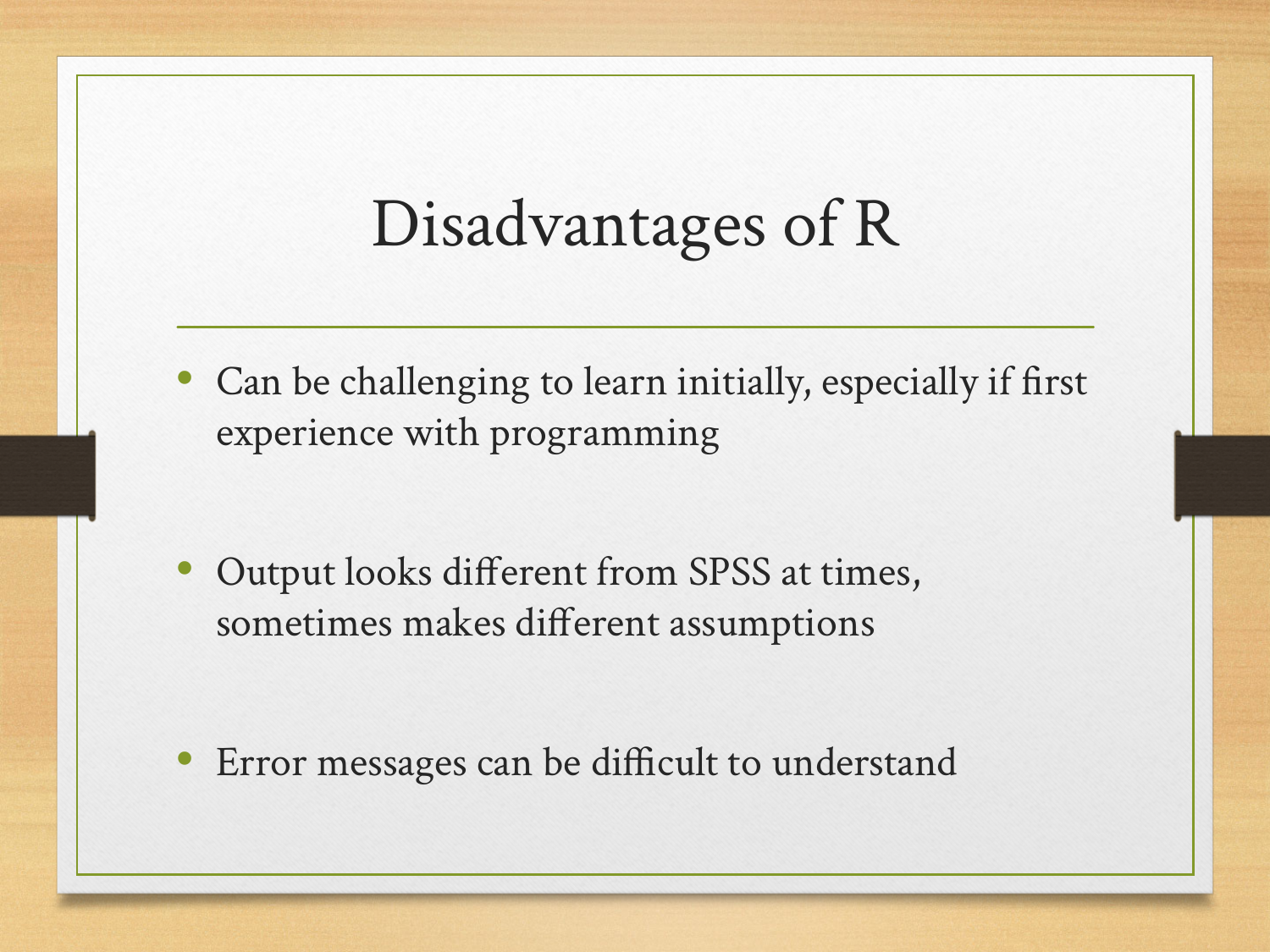

# Disadvantages of R
Can be challenging to learn initially, especially if first experience with programming

Output looks different from SPSS at times, sometimes makes different assumptions

Error messages can be difficult to understand